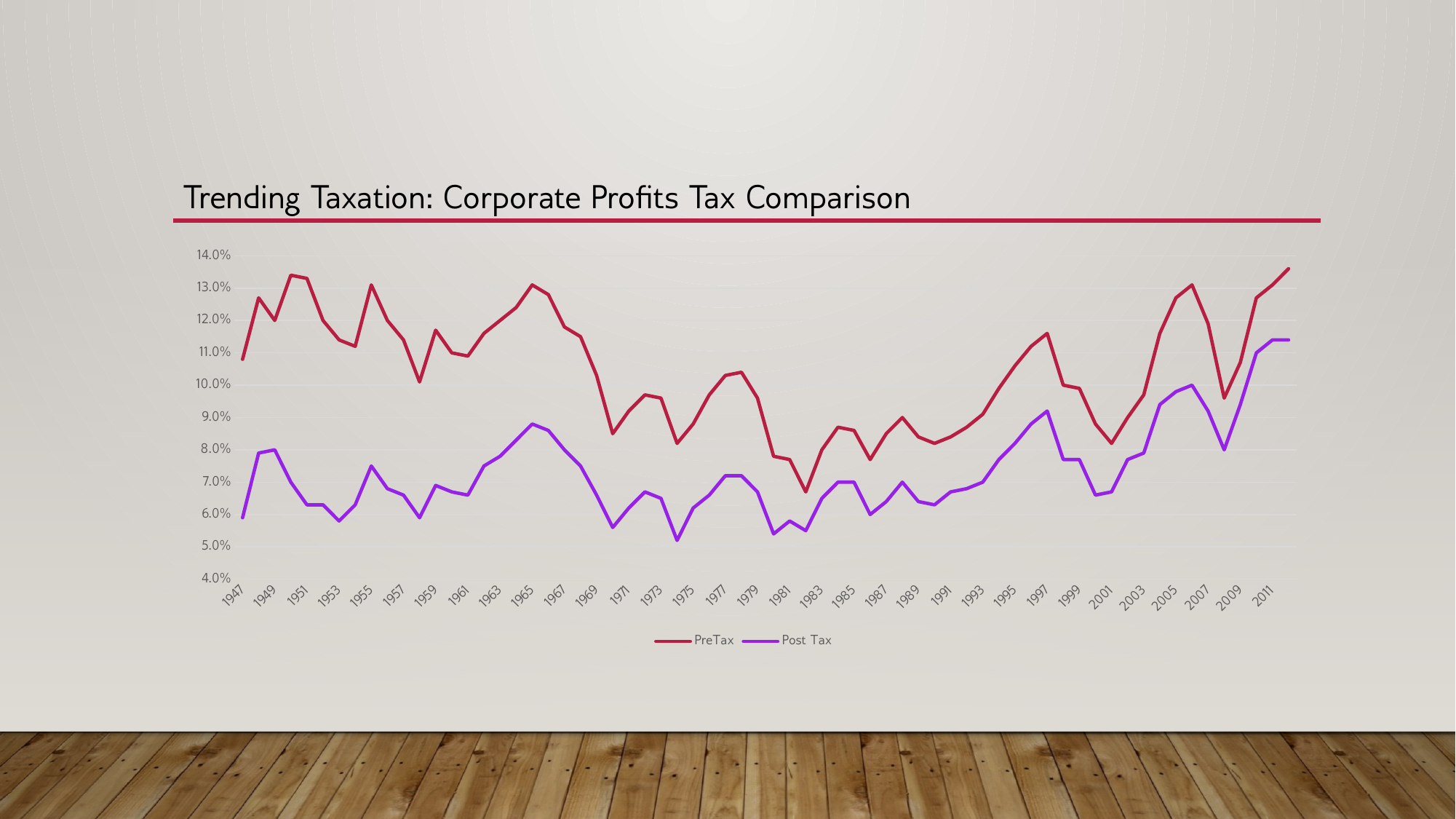

Trending Taxation: Corporate Profits Tax Comparison

### Chart

| Category |  |  |
|---|---|---|
| 1947 | 0.108 | 0.059 |
| 1948 | 0.127 | 0.079 |
| 1949 | 0.12 | 0.08 |
| 1950 | 0.134 | 0.07 |
| 1951 | 0.133 | 0.063 |
| 1952 | 0.12 | 0.063 |
| 1953 | 0.114 | 0.058 |
| 1954 | 0.112 | 0.063 |
| 1955 | 0.131 | 0.075 |
| 1956 | 0.12 | 0.068 |
| 1957 | 0.114 | 0.066 |
| 1958 | 0.101 | 0.059 |
| 1959 | 0.117 | 0.069 |
| 1960 | 0.11 | 0.067 |
| 1961 | 0.109 | 0.066 |
| 1962 | 0.116 | 0.075 |
| 1963 | 0.12 | 0.078 |
| 1964 | 0.124 | 0.083 |
| 1965 | 0.131 | 0.088 |
| 1966 | 0.128 | 0.086 |
| 1967 | 0.118 | 0.08 |
| 1968 | 0.115 | 0.075 |
| 1969 | 0.103 | 0.066 |
| 1970 | 0.085 | 0.056 |
| 1971 | 0.092 | 0.062 |
| 1972 | 0.097 | 0.067 |
| 1973 | 0.096 | 0.065 |
| 1974 | 0.082 | 0.052 |
| 1975 | 0.088 | 0.062 |
| 1976 | 0.097 | 0.066 |
| 1977 | 0.103 | 0.072 |
| 1978 | 0.104 | 0.072 |
| 1979 | 0.096 | 0.067 |
| 1980 | 0.078 | 0.054 |
| 1981 | 0.077 | 0.058 |
| 1982 | 0.067 | 0.055 |
| 1983 | 0.08 | 0.065 |
| 1984 | 0.087 | 0.07 |
| 1985 | 0.086 | 0.07 |
| 1986 | 0.077 | 0.06 |
| 1987 | 0.085 | 0.064 |
| 1988 | 0.09 | 0.07 |
| 1989 | 0.084 | 0.064 |
| 1990 | 0.082 | 0.063 |
| 1991 | 0.084 | 0.067 |
| 1992 | 0.087 | 0.068 |
| 1993 | 0.091 | 0.07 |
| 1994 | 0.099 | 0.077 |
| 1995 | 0.106 | 0.082 |
| 1996 | 0.112 | 0.088 |
| 1997 | 0.116 | 0.092 |
| 1998 | 0.1 | 0.077 |
| 1999 | 0.099 | 0.077 |
| 2000 | 0.088 | 0.066 |
| 2001 | 0.082 | 0.067 |
| 2002 | 0.09 | 0.077 |
| 2003 | 0.097 | 0.079 |
| 2004 | 0.116 | 0.094 |
| 2005 | 0.127 | 0.098 |
| 2006 | 0.131 | 0.1 |
| 2007 | 0.119 | 0.092 |
| 2008 | 0.096 | 0.08 |
| 2009 | 0.107 | 0.094 |
| 2010 | 0.127 | 0.11 |
| 2011 | 0.131 | 0.114 |
| 2012 | 0.136 | 0.114 |